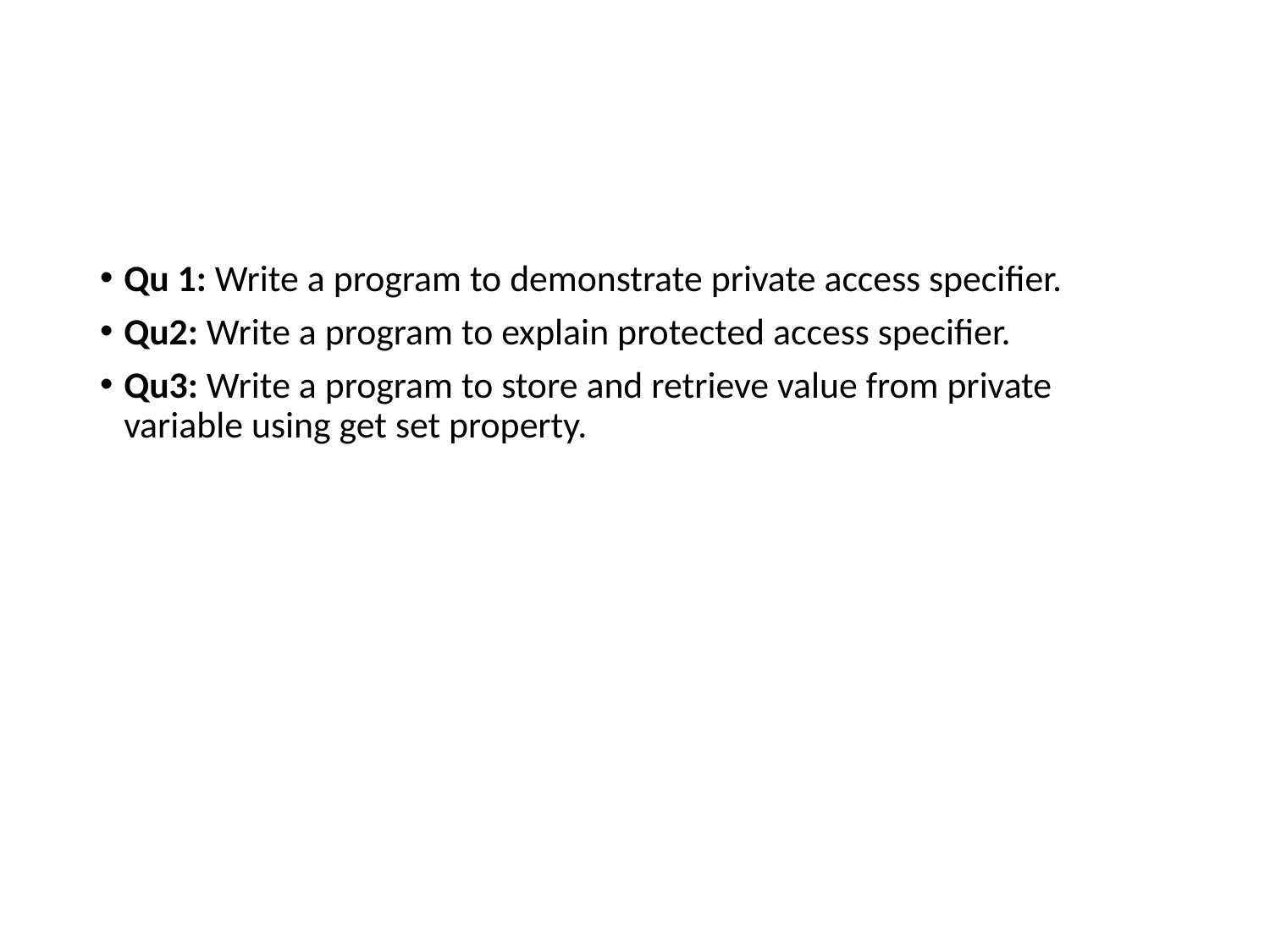

#
Qu 1: Write a program to demonstrate private access specifier.
Qu2: Write a program to explain protected access specifier.
Qu3: Write a program to store and retrieve value from private variable using get set property.